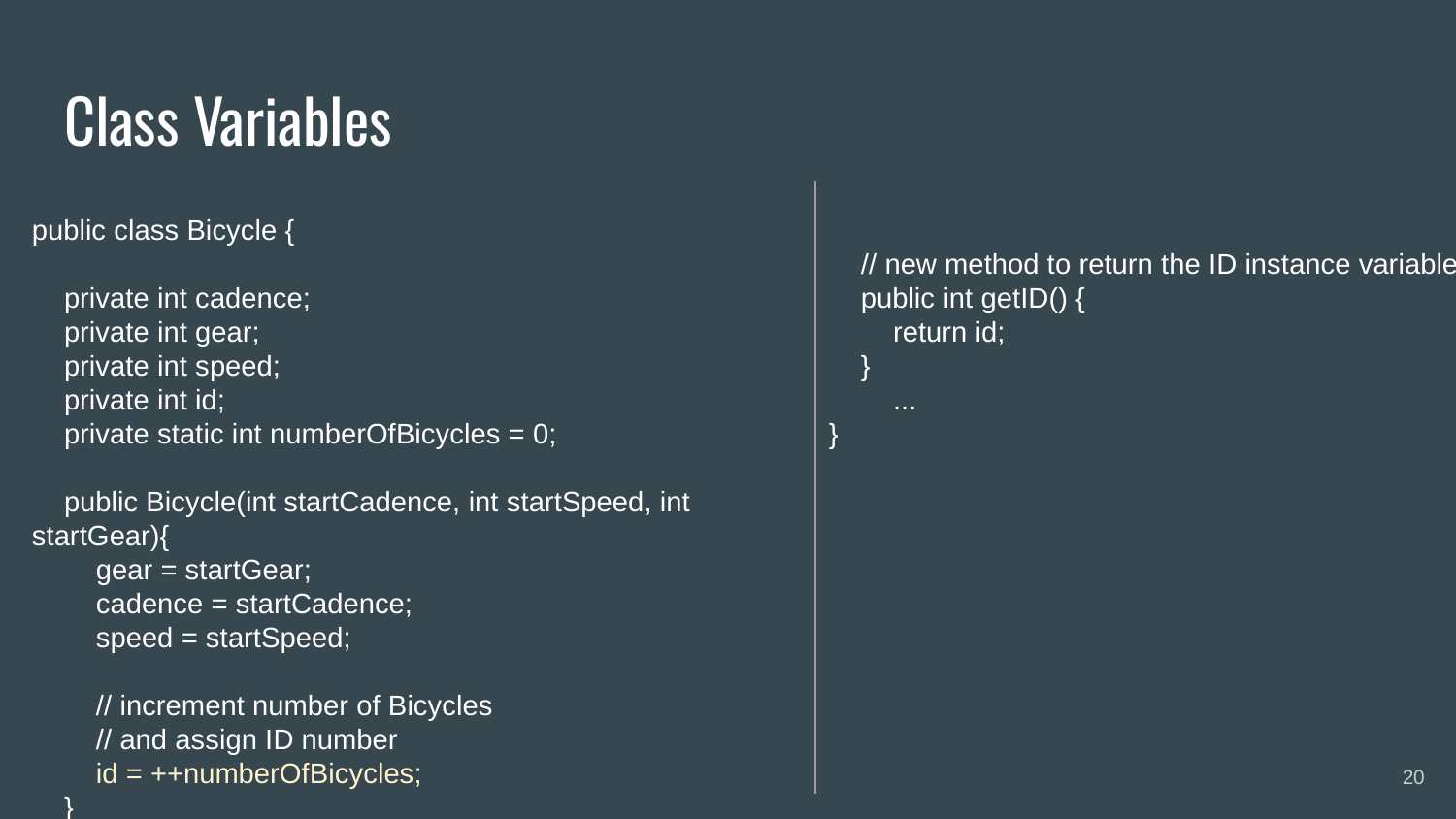

# Class Variables
public class Bicycle {

    private int cadence;
    private int gear;
    private int speed;
    private int id;
    private static int numberOfBicycles = 0;

    public Bicycle(int startCadence, int startSpeed, int startGear){
        gear = startGear;
        cadence = startCadence;
        speed = startSpeed;

        // increment number of Bicycles
        // and assign ID number
        id = ++numberOfBicycles;
    }

    // new method to return the ID instance variable
    public int getID() {
        return id;
    }
        ...
}
20